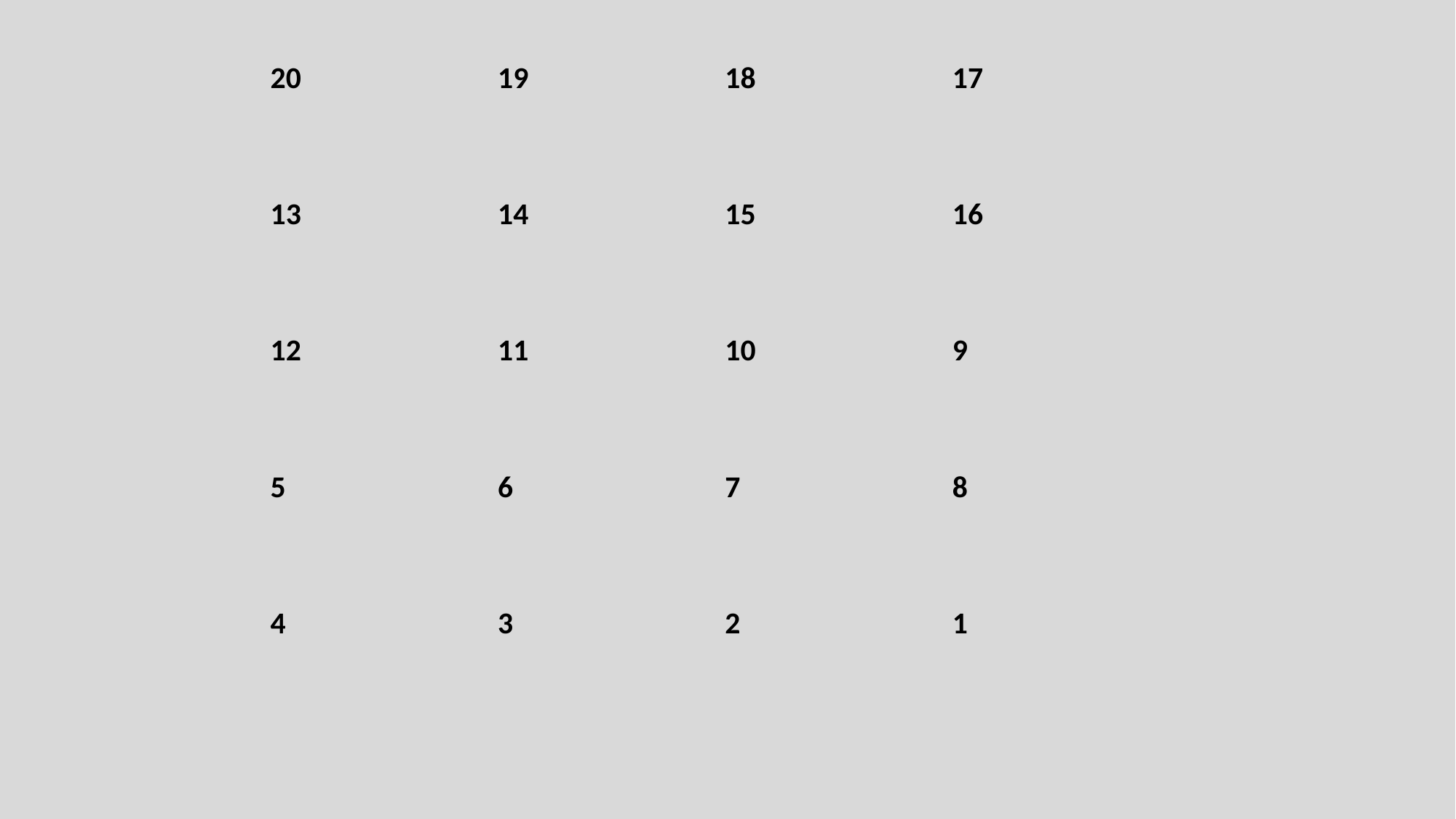

| 20 | 19 | 18 | 17 |
| --- | --- | --- | --- |
| 13 | 14 | 15 | 16 |
| 12 | 11 | 10 | 9 |
| 5 | 6 | 7 | 8 |
| 4 | 3 | 2 | 1 |